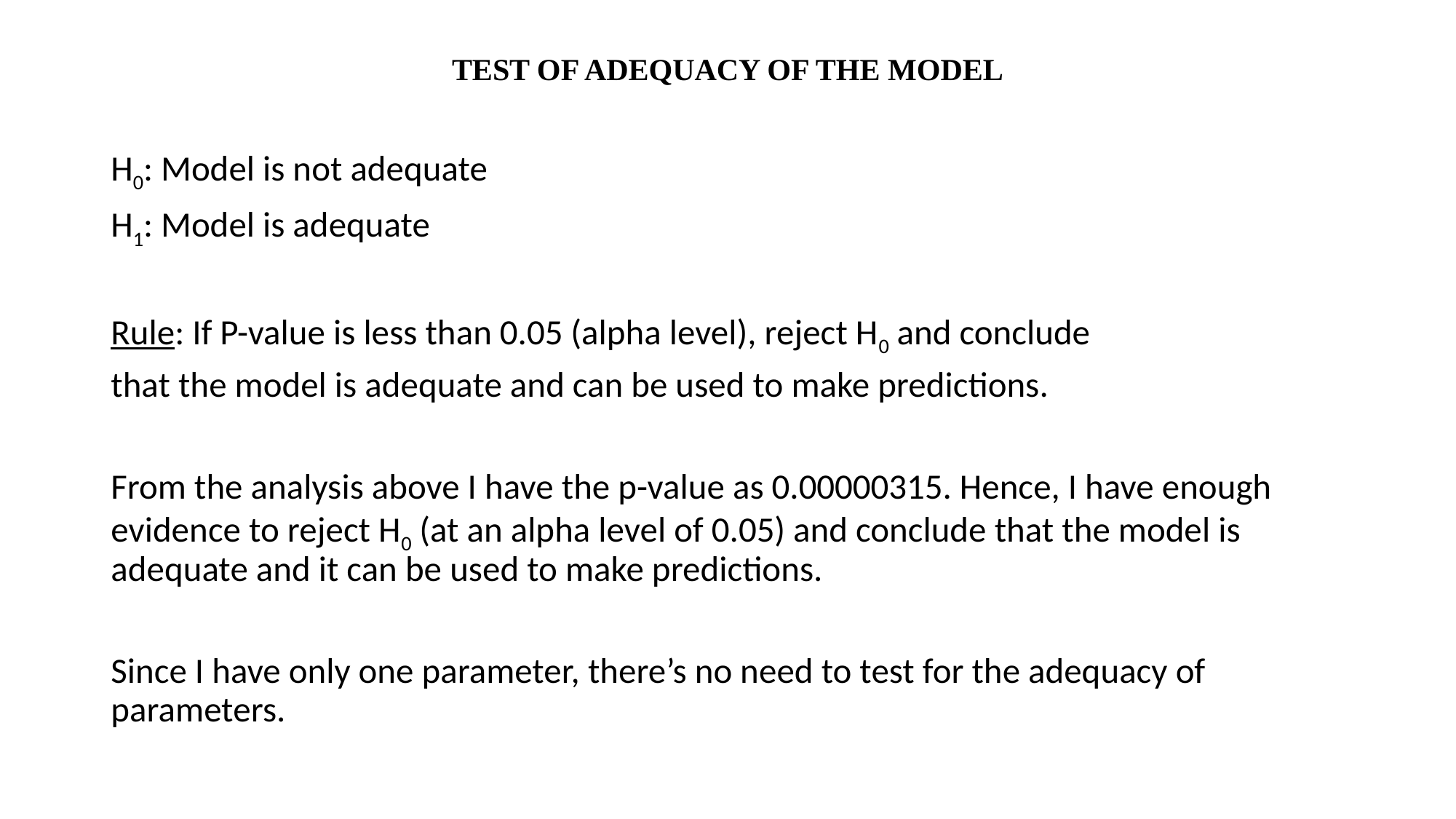

TEST OF ADEQUACY OF THE MODEL

H0: Model is not adequate
H1: Model is adequate

Rule: If P-value is less than 0.05 (alpha level), reject H0 and conclude
that the model is adequate and can be used to make predictions.

From the analysis above I have the p-value as 0.00000315. Hence, I have enough evidence to reject H0 (at an alpha level of 0.05) and conclude that the model is adequate and it can be used to make predictions.

Since I have only one parameter, there’s no need to test for the adequacy of parameters.